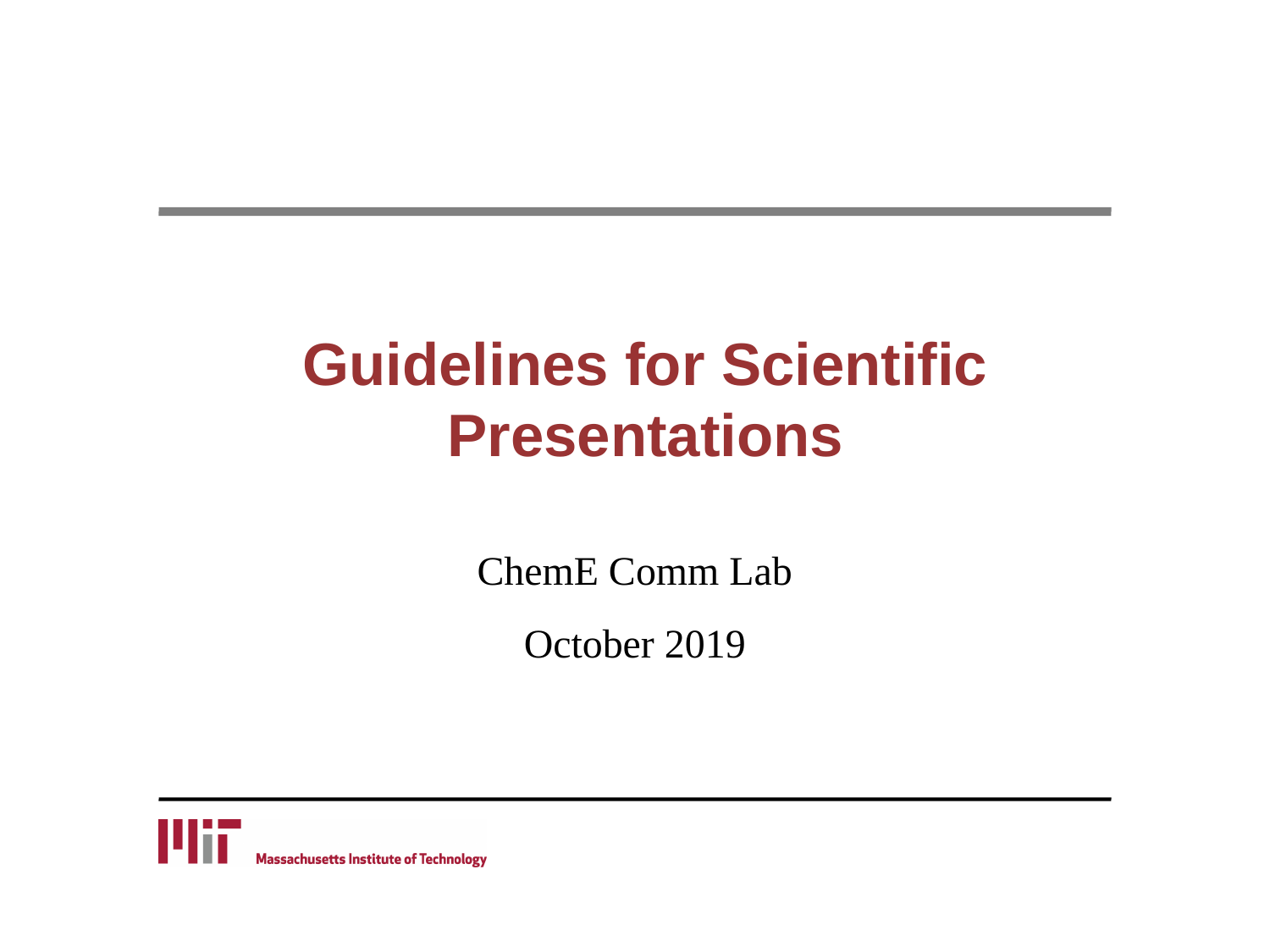

# Guidelines for Scientific Presentations
ChemE Comm Lab
October 2019